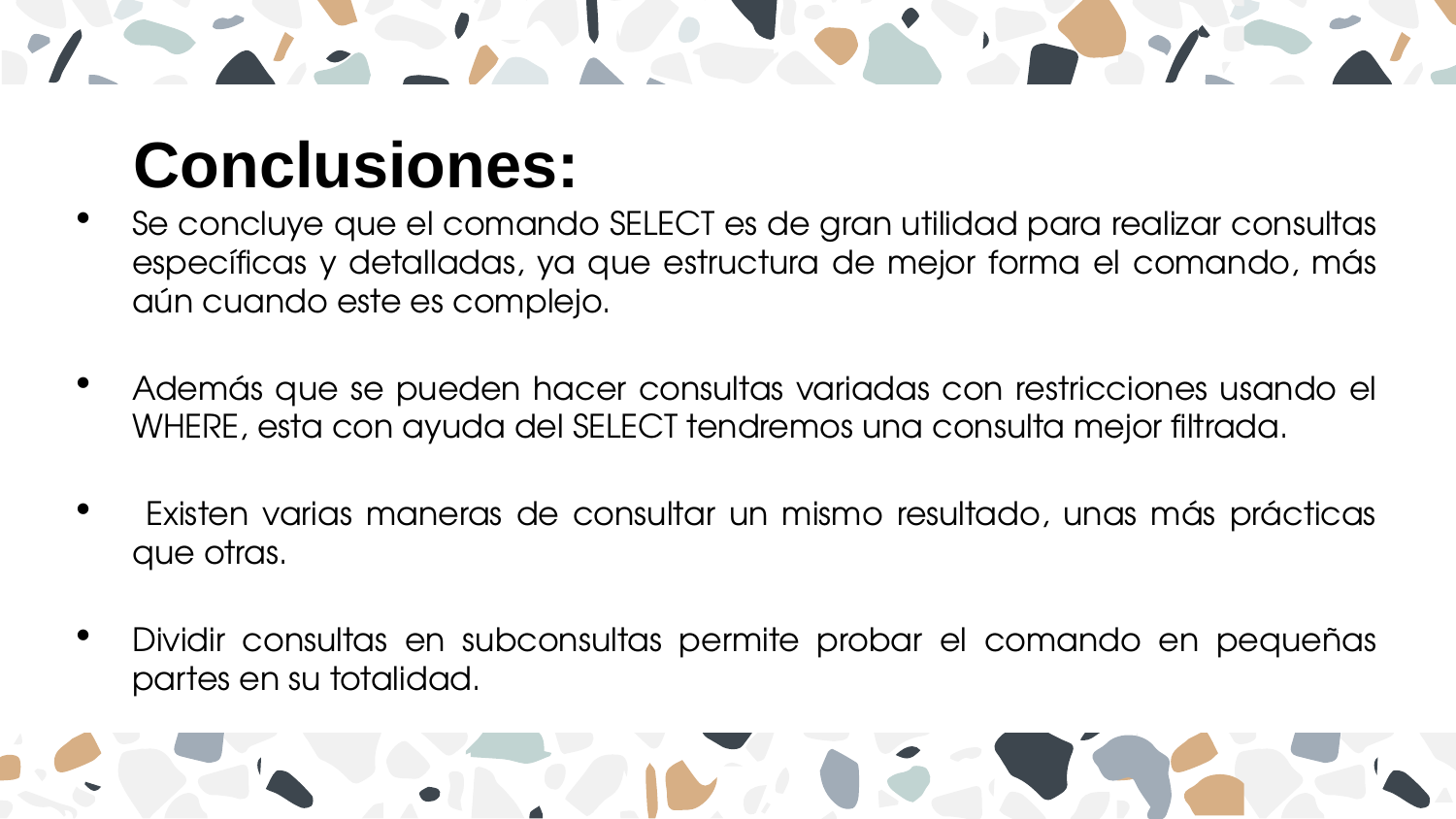

# Conclusiones:
Se concluye que el comando SELECT es de gran utilidad para realizar consultas específicas y detalladas, ya que estructura de mejor forma el comando, más aún cuando este es complejo.
Además que se pueden hacer consultas variadas con restricciones usando el WHERE, esta con ayuda del SELECT tendremos una consulta mejor filtrada.
 Existen varias maneras de consultar un mismo resultado, unas más prácticas que otras.
Dividir consultas en subconsultas permite probar el comando en pequeñas partes en su totalidad.